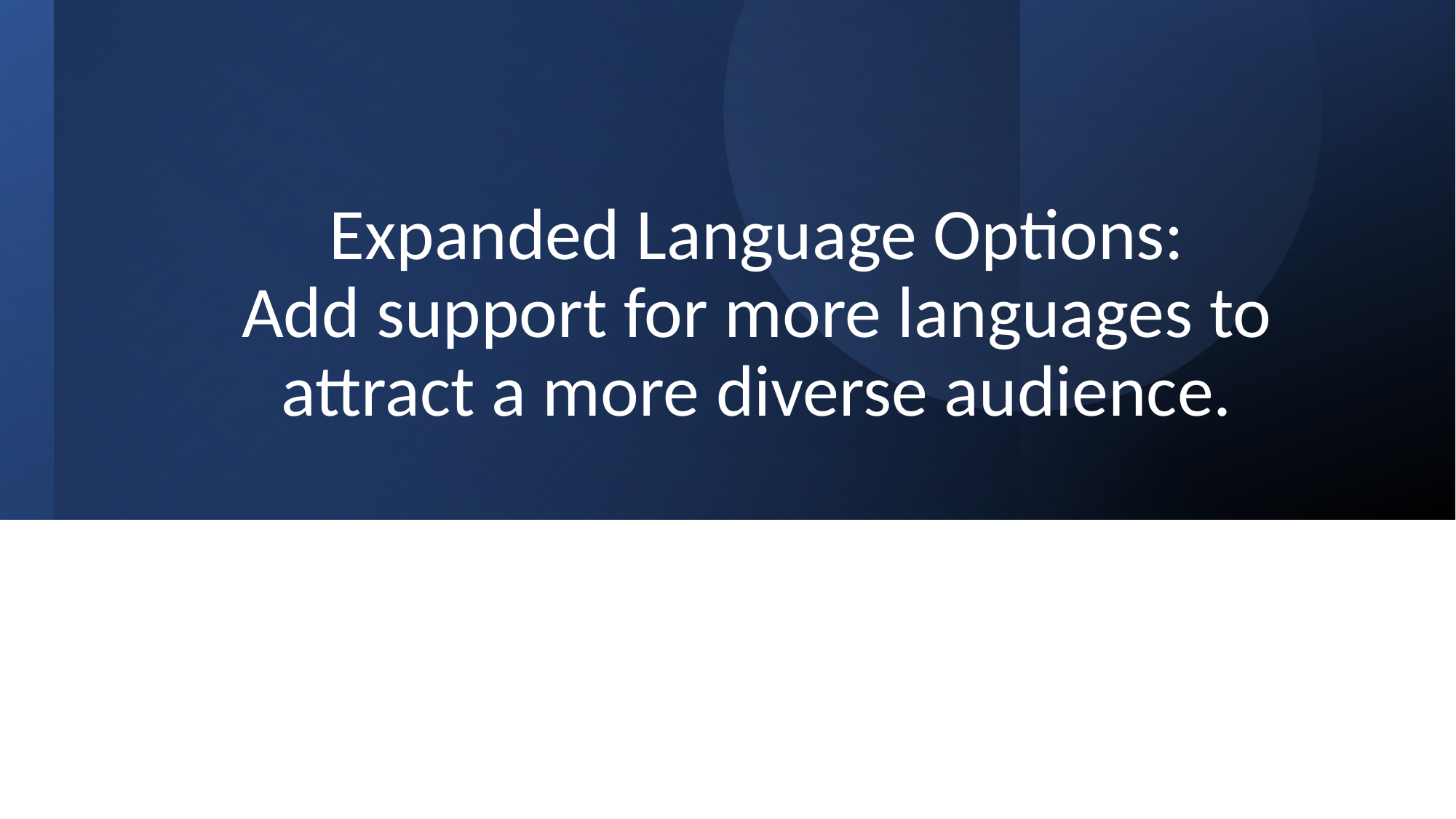

# Expanded Language Options: Add support for more languages to attract a more diverse audience.